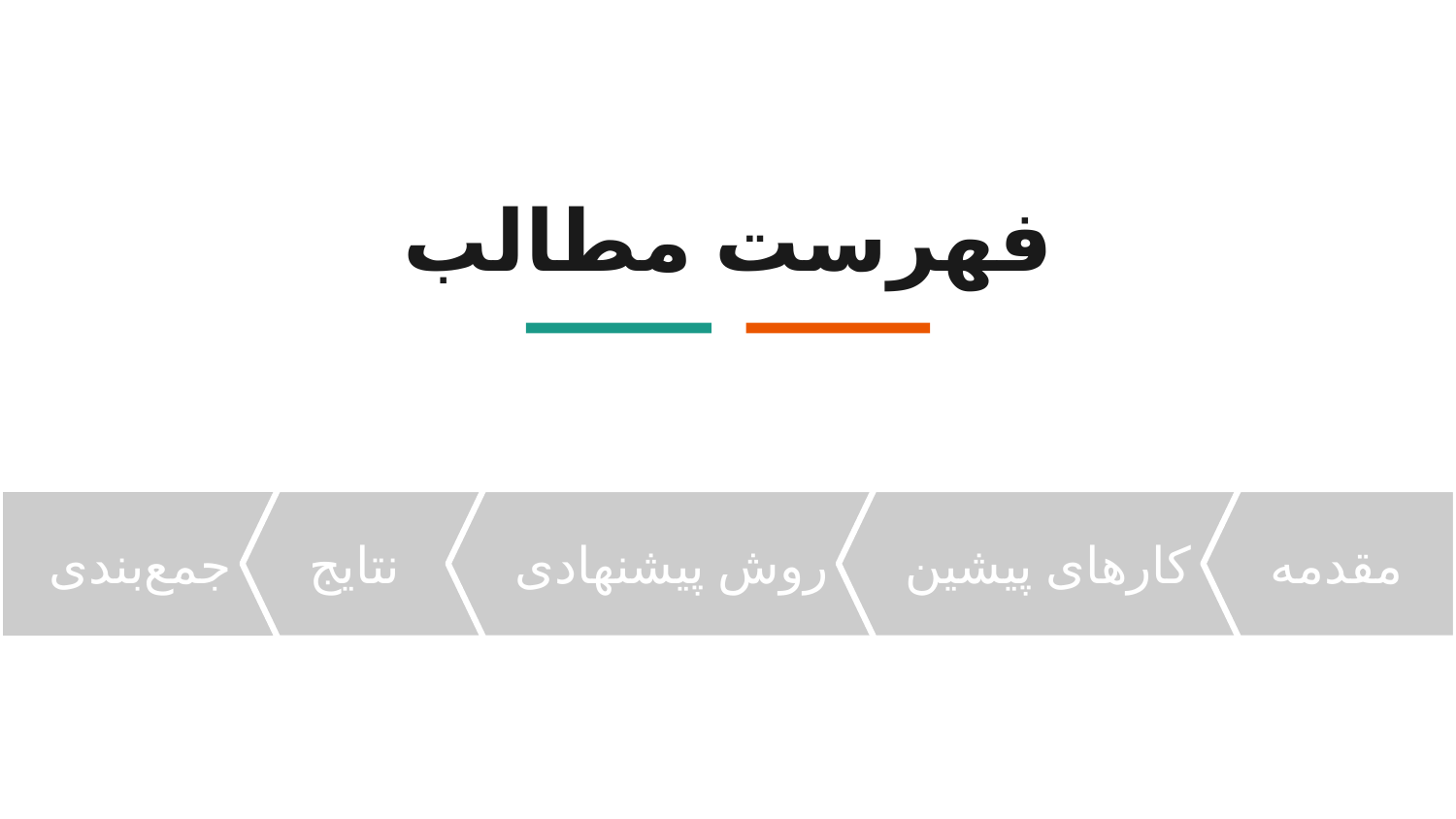

# فهرست مطالب
جمع‌بندی--
نتایج--
روش پیشنهادی--
کار‌های پیشین--
مقدمه--